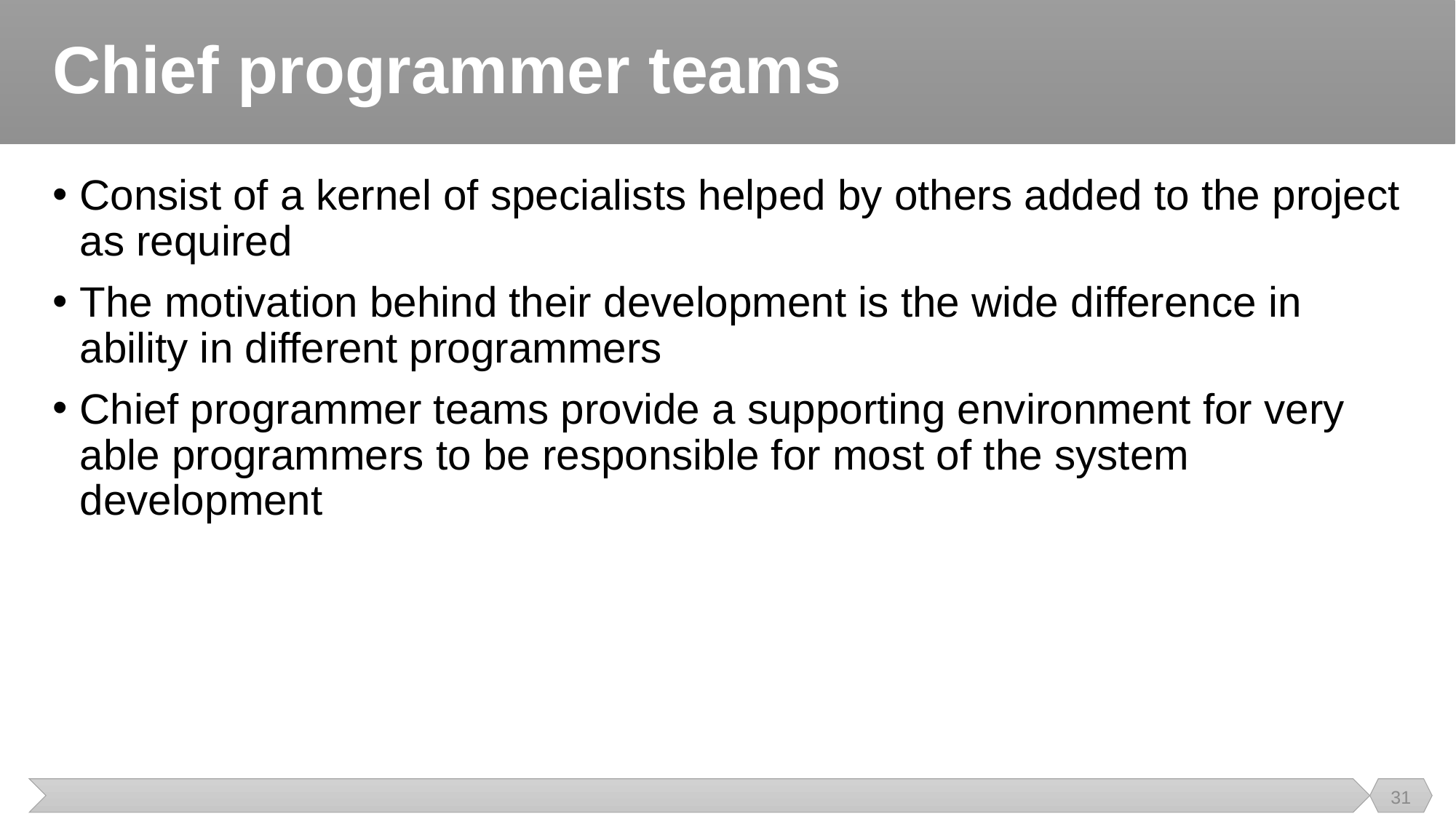

# Chief programmer teams
Consist of a kernel of specialists helped by others added to the project as required
The motivation behind their development is the wide difference in ability in different programmers
Chief programmer teams provide a supporting environment for very able programmers to be responsible for most of the system development

31